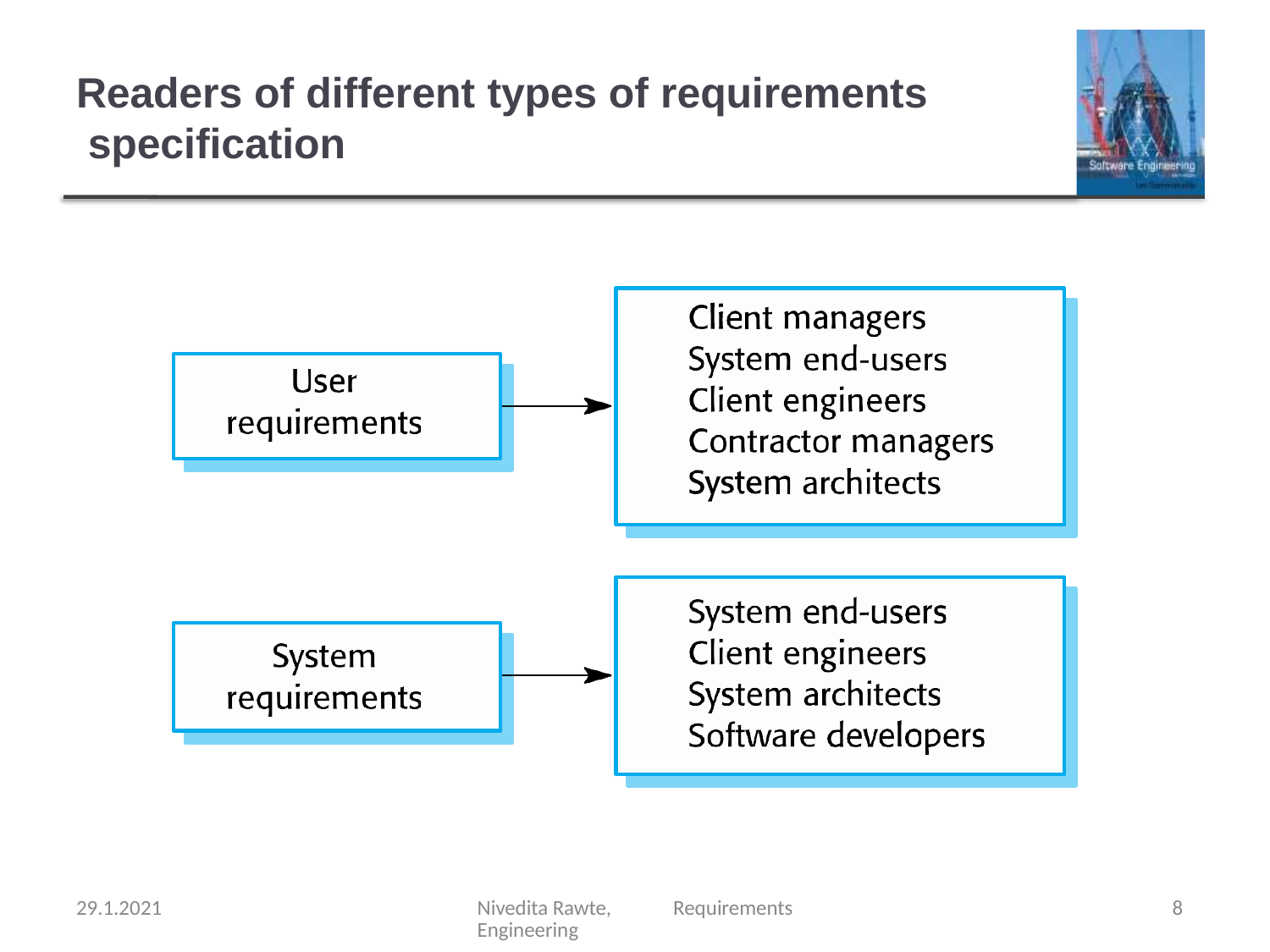

# Readers of different types of requirements  specification

29.1.2021
Nivedita Rawte,             Requirements Engineering
8